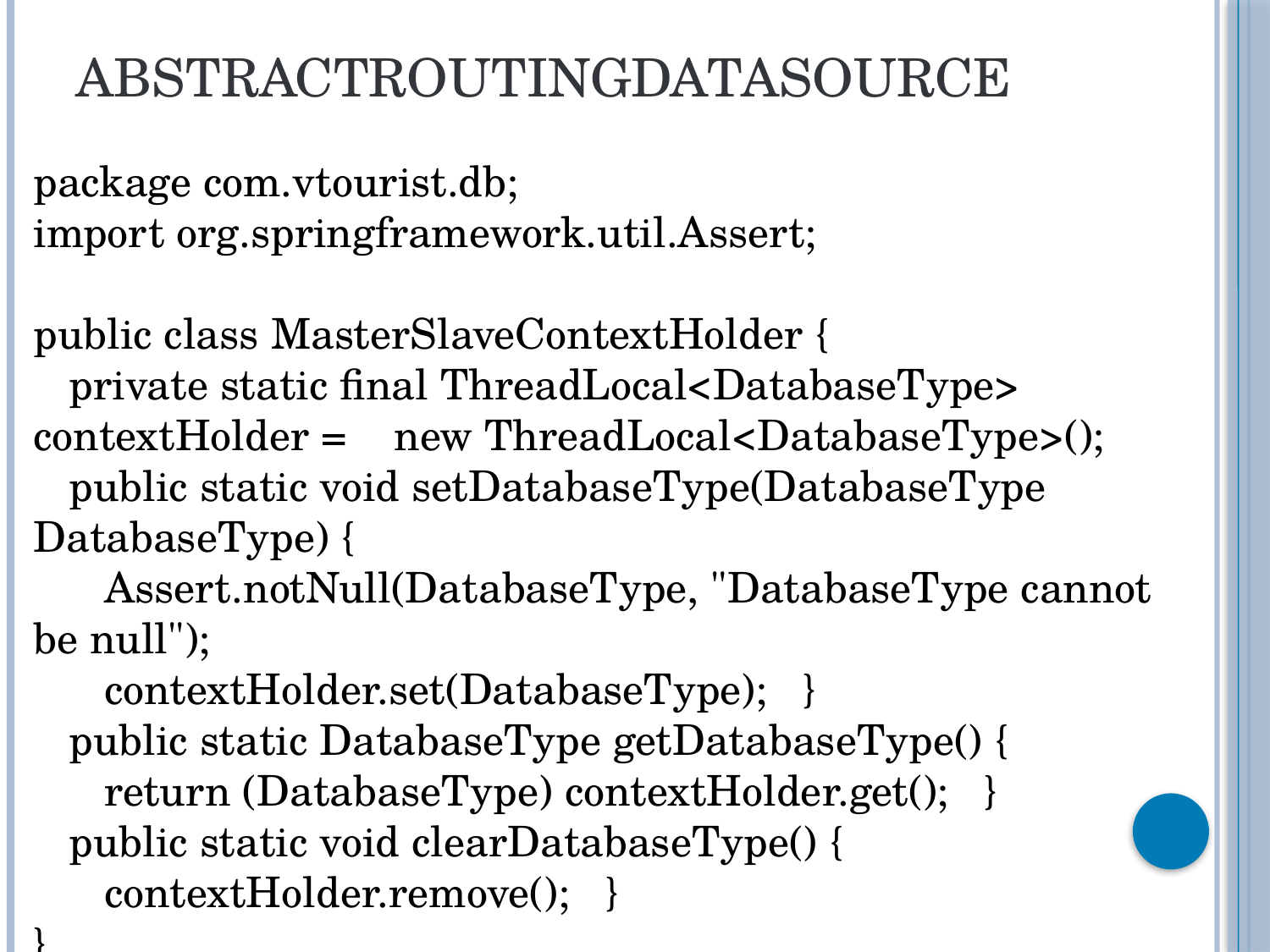

# AbstractRoutingDataSource
package com.vtourist.db;
import org.springframework.util.Assert;

public class MasterSlaveContextHolder {
   private static final ThreadLocal<DatabaseType> contextHolder =    new ThreadLocal<DatabaseType>();
   public static void setDatabaseType(DatabaseType DatabaseType) {
      Assert.notNull(DatabaseType, "DatabaseType cannot be null");
      contextHolder.set(DatabaseType);   }
   public static DatabaseType getDatabaseType() {
      return (DatabaseType) contextHolder.get();   }
   public static void clearDatabaseType() {
      contextHolder.remove();   }
}
32